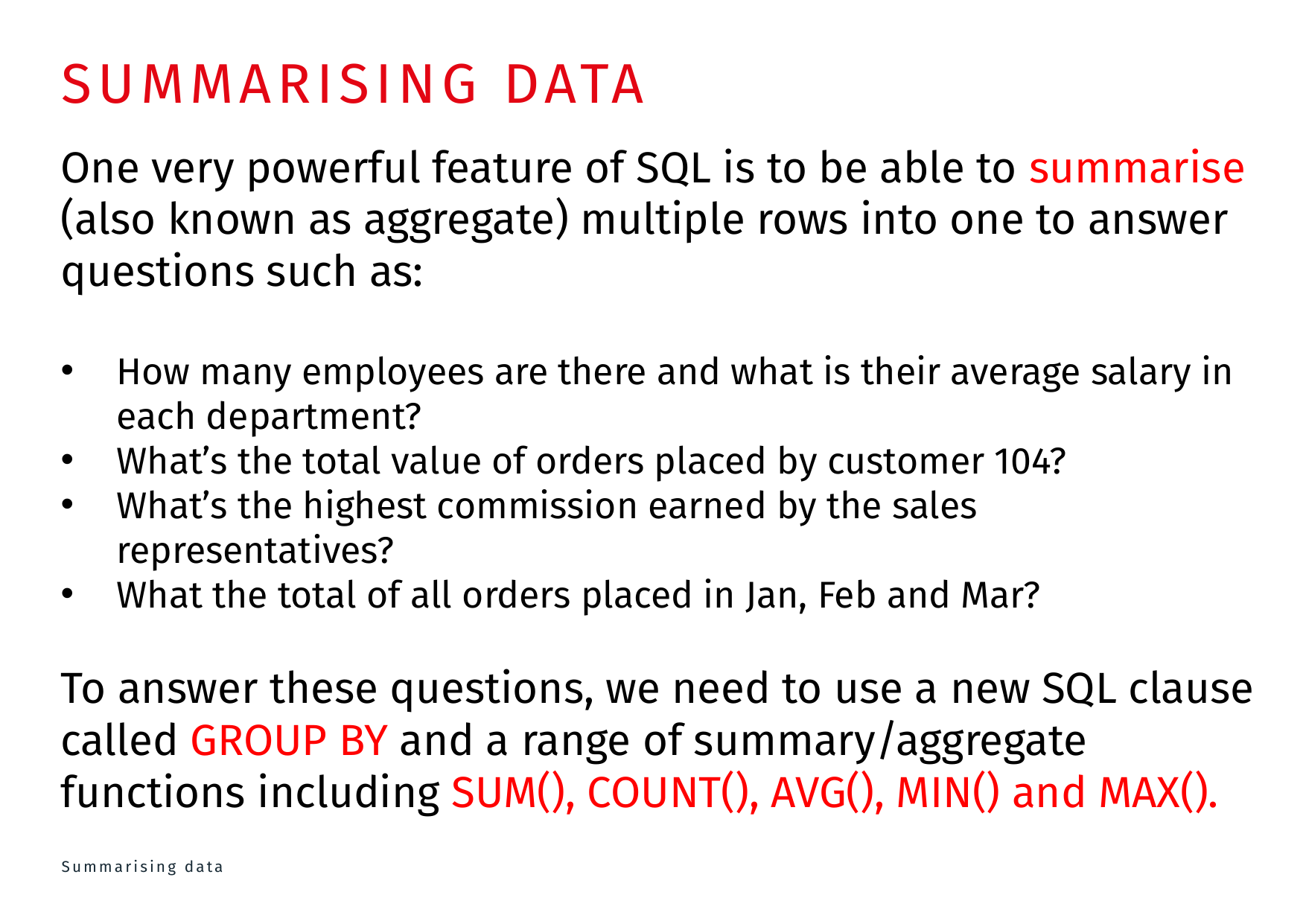

# Summarising data
One very powerful feature of SQL is to be able to summarise (also known as aggregate) multiple rows into one to answer questions such as:

How many employees are there and what is their average salary in each department?
What’s the total value of orders placed by customer 104?
What’s the highest commission earned by the sales representatives?
What the total of all orders placed in Jan, Feb and Mar?

To answer these questions, we need to use a new SQL clause called GROUP BY and a range of summary/aggregate functions including SUM(), COUNT(), AVG(), MIN() and MAX().
Summarising data